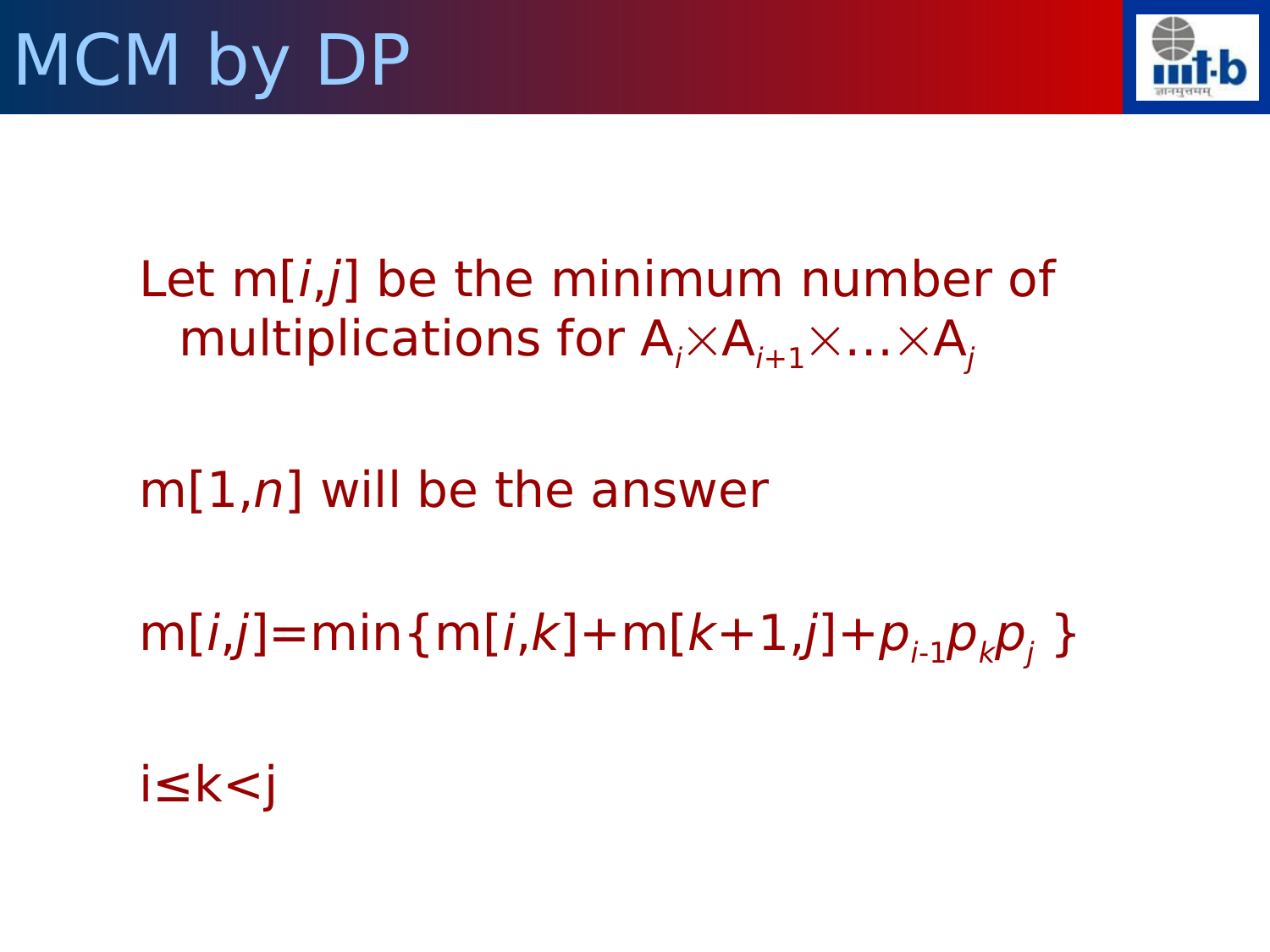

MCM by DP

Let m[i,j] be the minimum number of multiplications for Ai×Ai+1×…×Aj

m[1,n] will be the answer

m[i,j]=min{m[i,k]+m[k+1,j]+pi-1pkpj }

i≤k<j